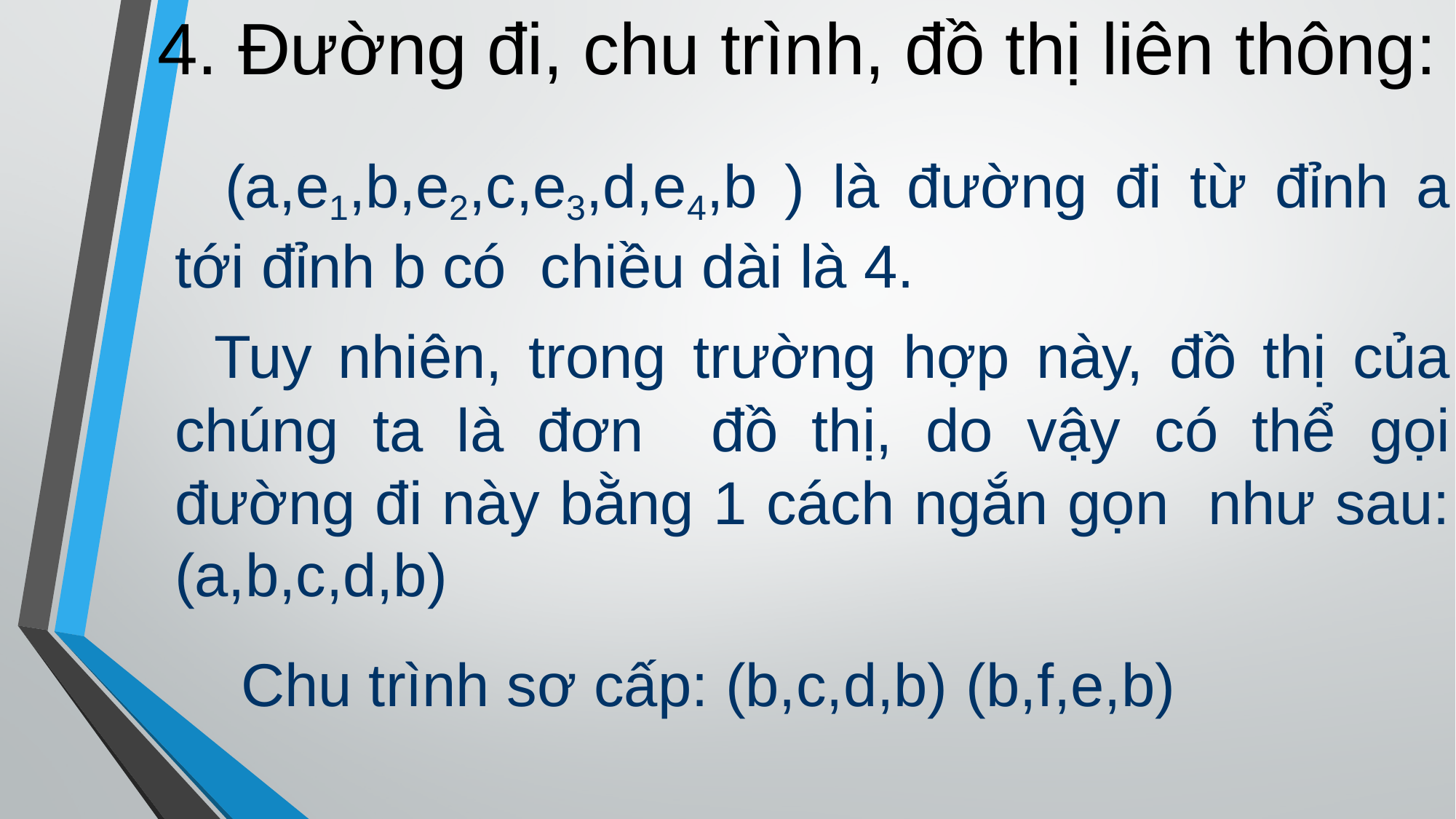

4. Đường đi, chu trình, đồ thị liên thông:
(a,e1,b,e2,c,e3,d,e4,b ) là đường đi từ đỉnh a tới đỉnh b có  chiều dài là 4.
Tuy nhiên, trong trường hợp này, đồ thị của chúng ta là đơn  đồ thị, do vậy có thể gọi đường đi này bằng 1 cách ngắn gọn  như sau: (a,b,c,d,b)
Chu trình sơ cấp: (b,c,d,b)	(b,f,e,b)